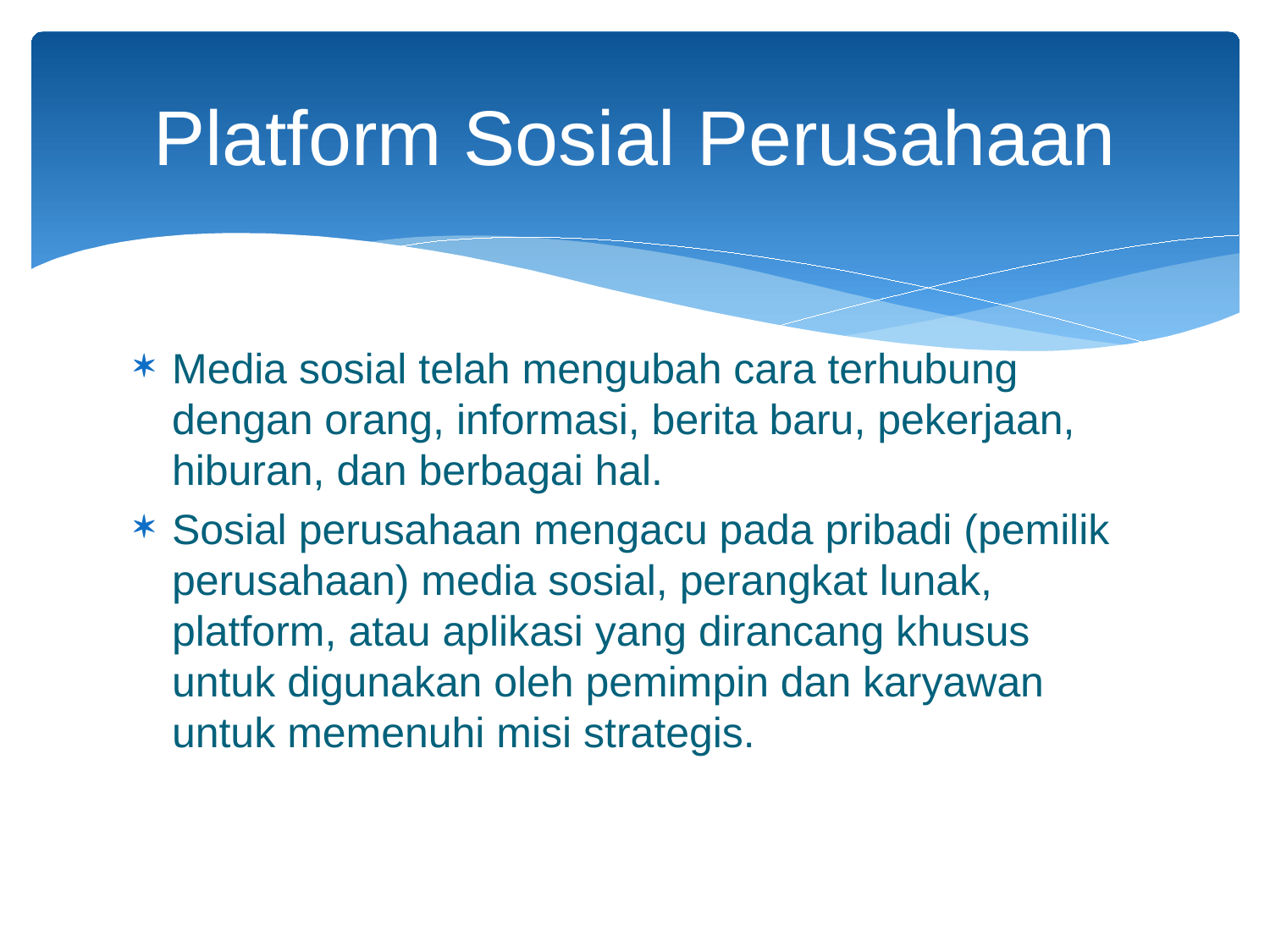

# Platform Sosial Perusahaan

Media sosial telah mengubah cara terhubung dengan orang, informasi, berita baru, pekerjaan, hiburan, dan berbagai hal.
Sosial perusahaan mengacu pada pribadi (pemilik perusahaan) media sosial, perangkat lunak, platform, atau aplikasi yang dirancang khusus untuk digunakan oleh pemimpin dan karyawan untuk memenuhi misi strategis.